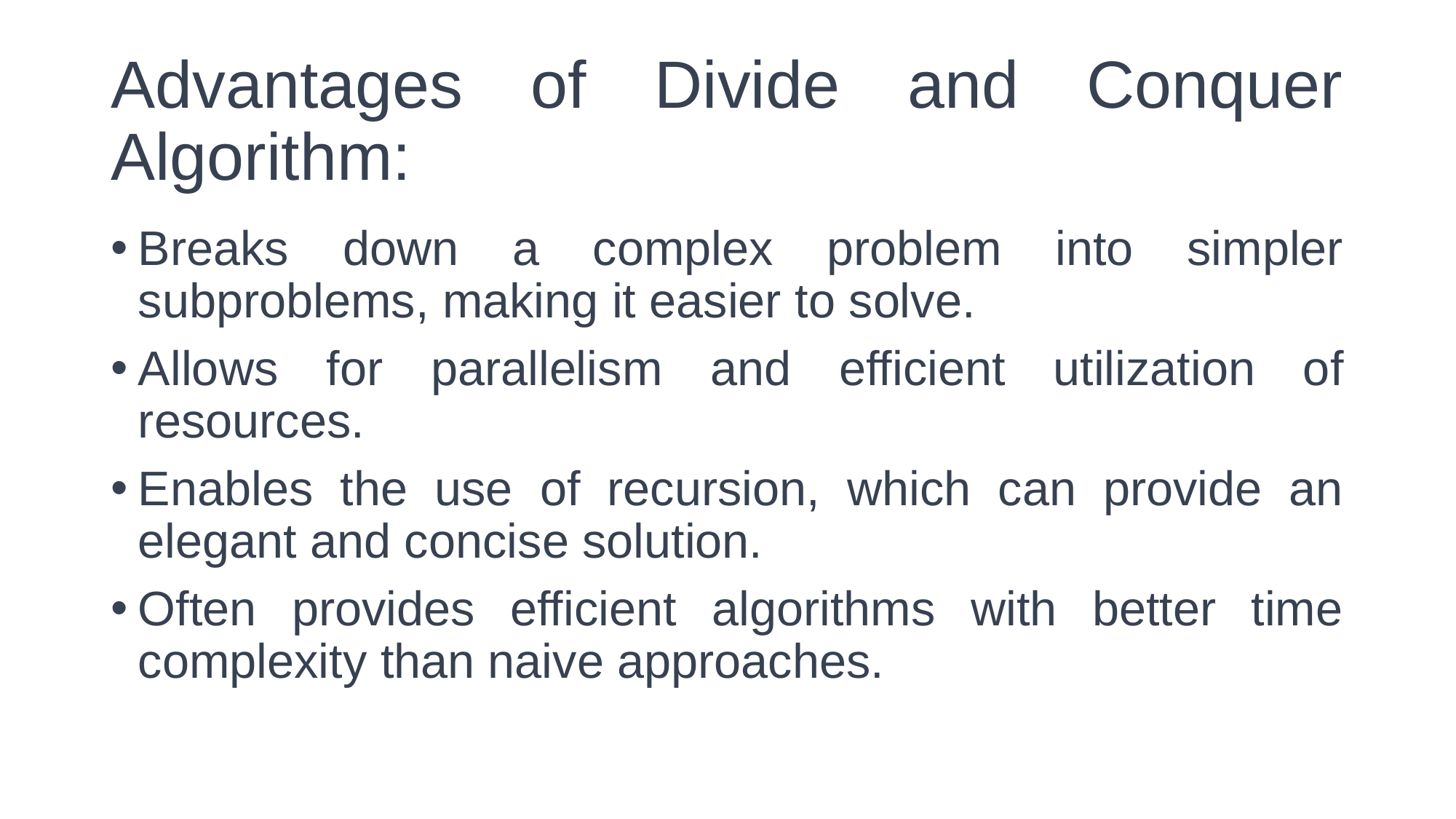

# Advantages of Divide and Conquer Algorithm:
Breaks down a complex problem into simpler subproblems, making it easier to solve.
Allows for parallelism and efficient utilization of resources.
Enables the use of recursion, which can provide an elegant and concise solution.
Often provides efficient algorithms with better time complexity than naive approaches.